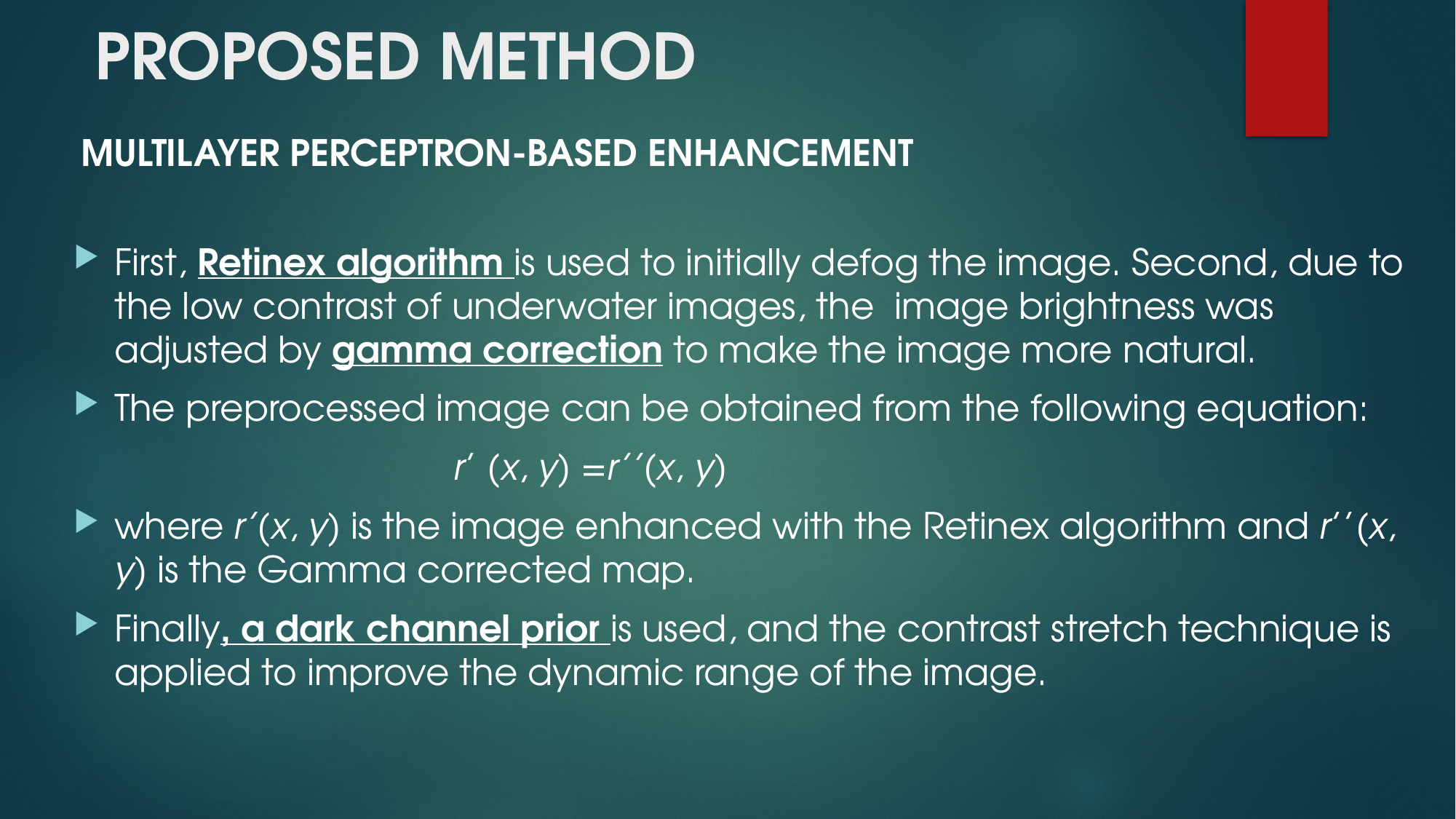

# PROPOSED METHOD
 MULTILAYER PERCEPTRON-BASED ENHANCEMENT
First, Retinex algorithm is used to initially defog the image. Second, due to the low contrast of underwater images, the  image brightness was adjusted by gamma correction to make the image more natural.
The preprocessed image can be obtained from the following equation:
                                      r’ (x, y) =r’’(x, y)
where r’(x, y) is the image enhanced with the Retinex algorithm and r’’(x, y) is the Gamma corrected map.
Finally, a dark channel prior is used, and the contrast stretch technique is applied to improve the dynamic range of the image.